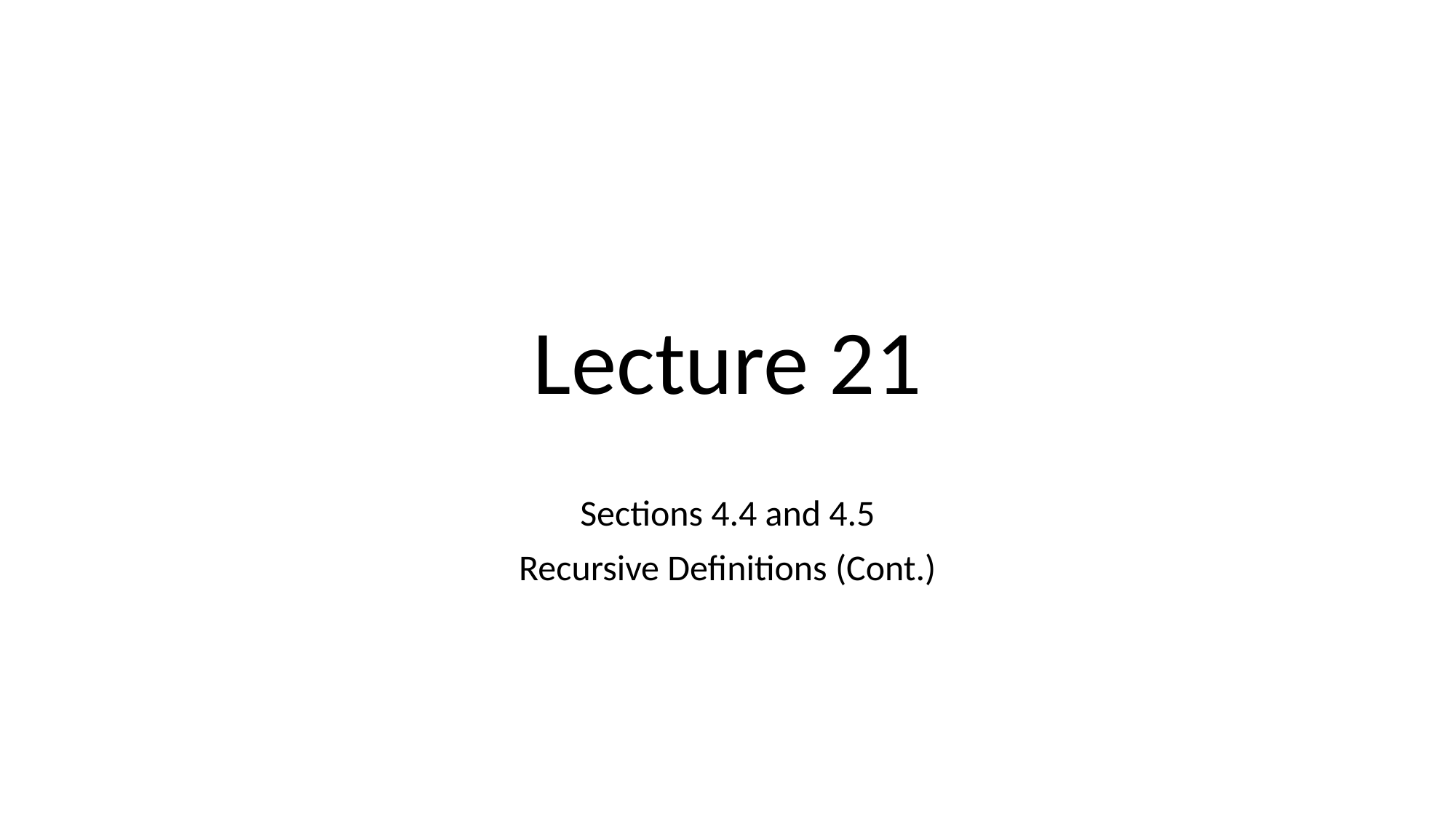

# Lecture 21

Sections 4.4 and 4.5
Recursive Definitions (Cont.)